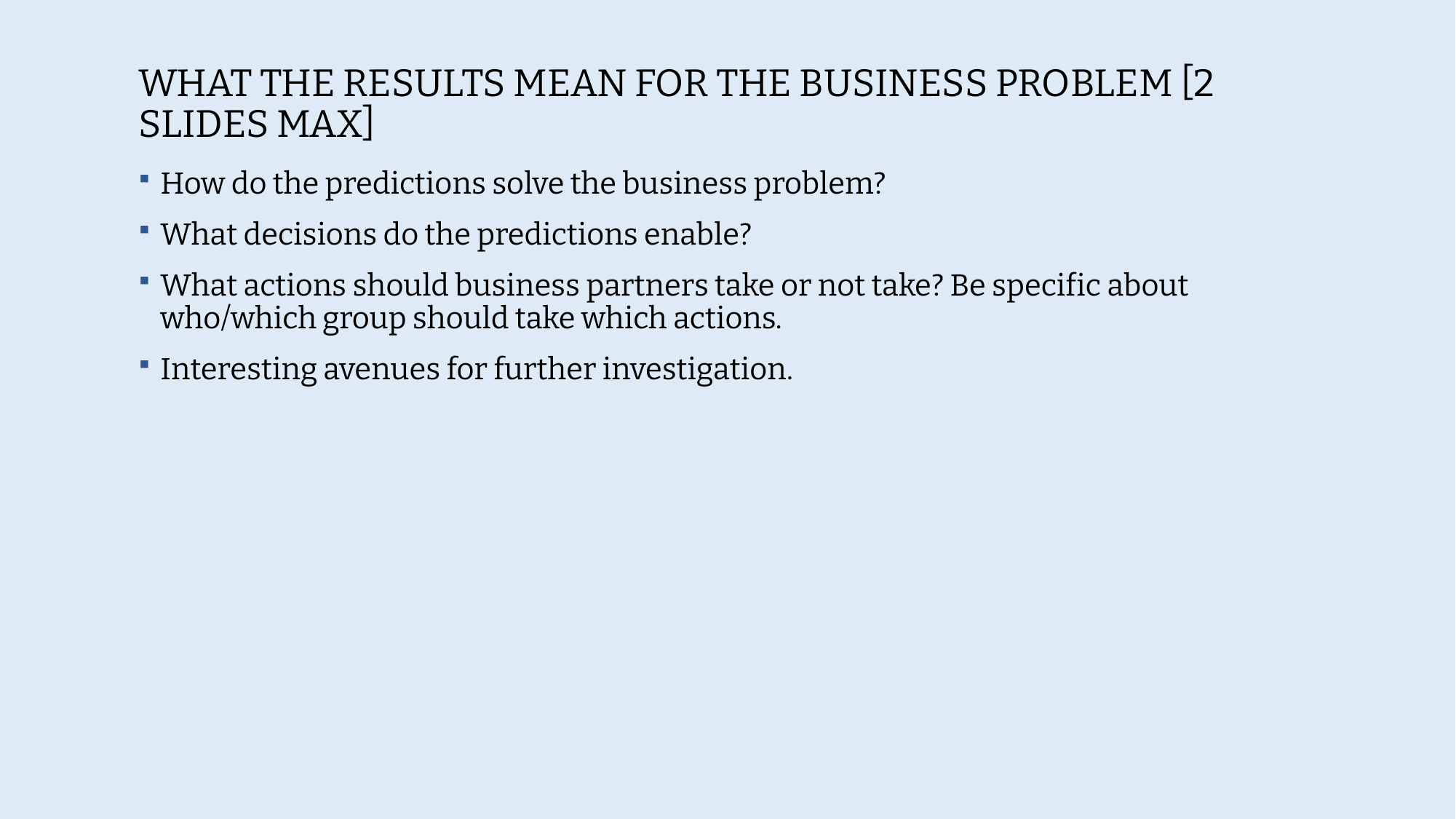

# What the results mean for the business problem [2 slides max]
How do the predictions solve the business problem?
What decisions do the predictions enable?
What actions should business partners take or not take? Be specific about who/which group should take which actions.
Interesting avenues for further investigation.